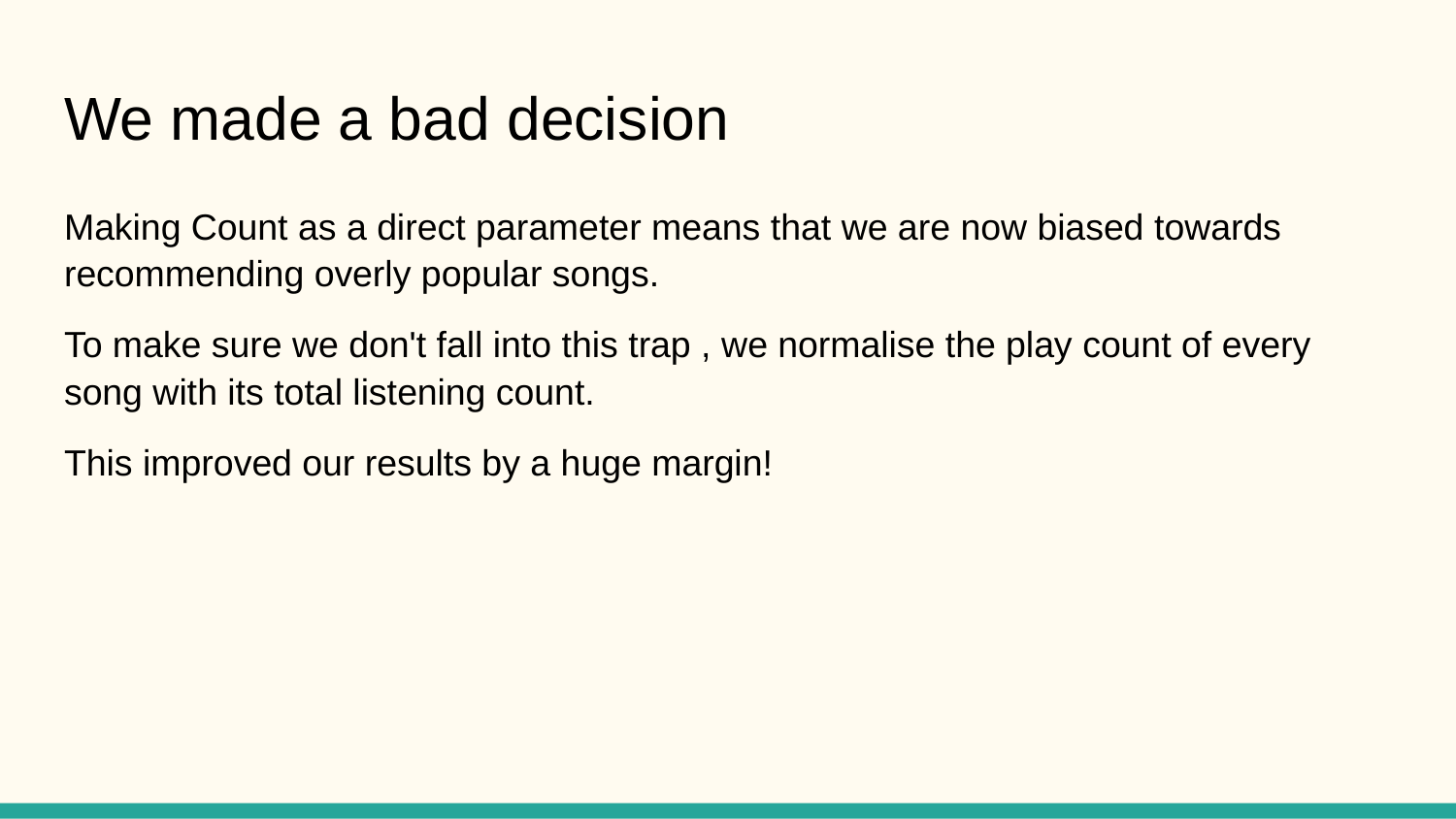

# We made a bad decision
Making Count as a direct parameter means that we are now biased towards recommending overly popular songs.
To make sure we don't fall into this trap , we normalise the play count of every song with its total listening count.
This improved our results by a huge margin!